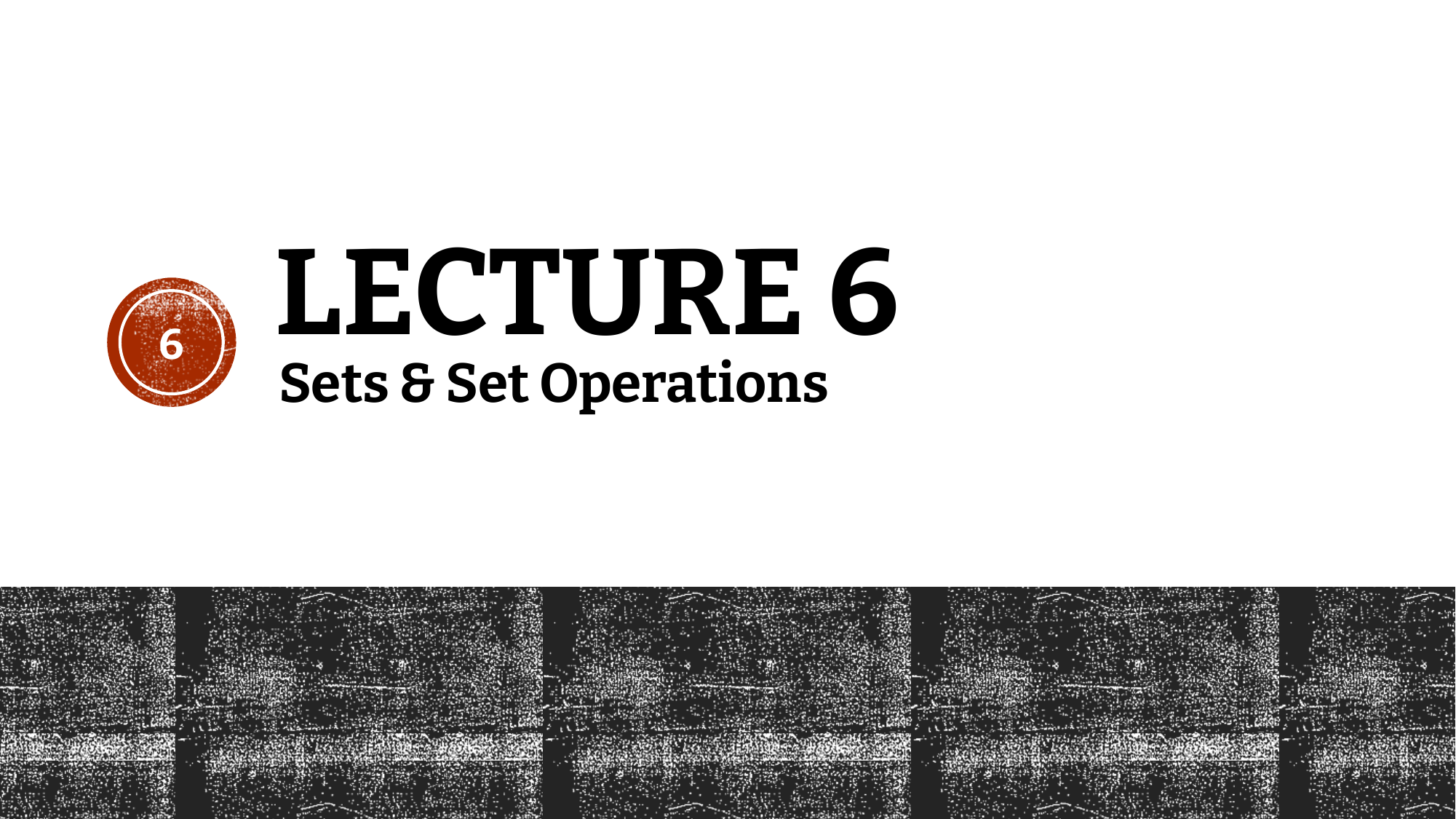

# Lecture 6
6
Sets & Set Operations